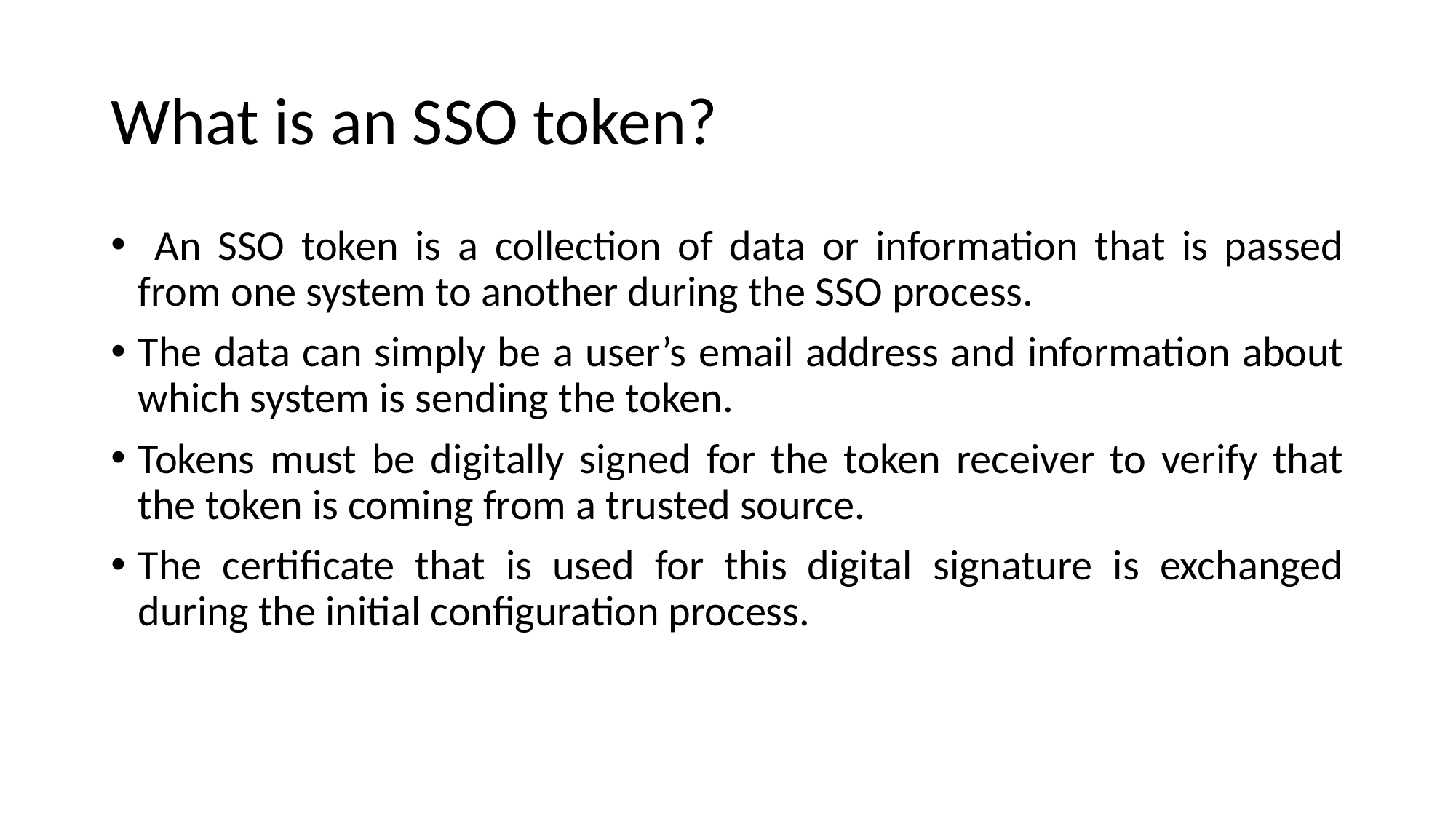

# What is an SSO token?
 An SSO token is a collection of data or information that is passed from one system to another during the SSO process.
The data can simply be a user’s email address and information about which system is sending the token.
Tokens must be digitally signed for the token receiver to verify that the token is coming from a trusted source.
The certificate that is used for this digital signature is exchanged during the initial configuration process.